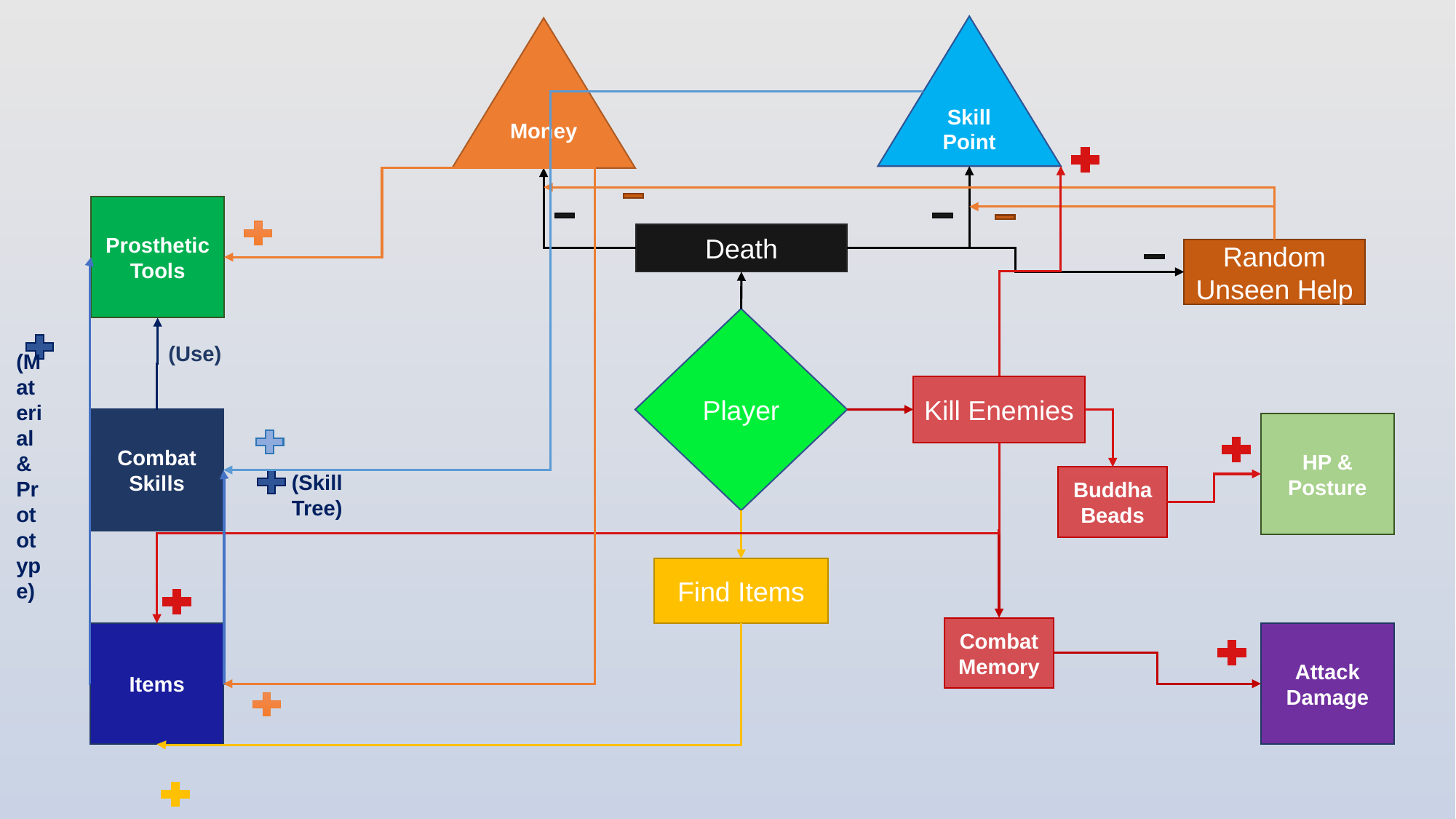

Skill Point
Money

Prosthetic Tools

Death
Random Unseen Help

Player

(Use)
Kill Enemies
Combat Skills
HP & Posture
(Material & Prototype)

(Skill Tree)

Buddha Beads
Find Items

Combat Memory
Attack Damage
Items